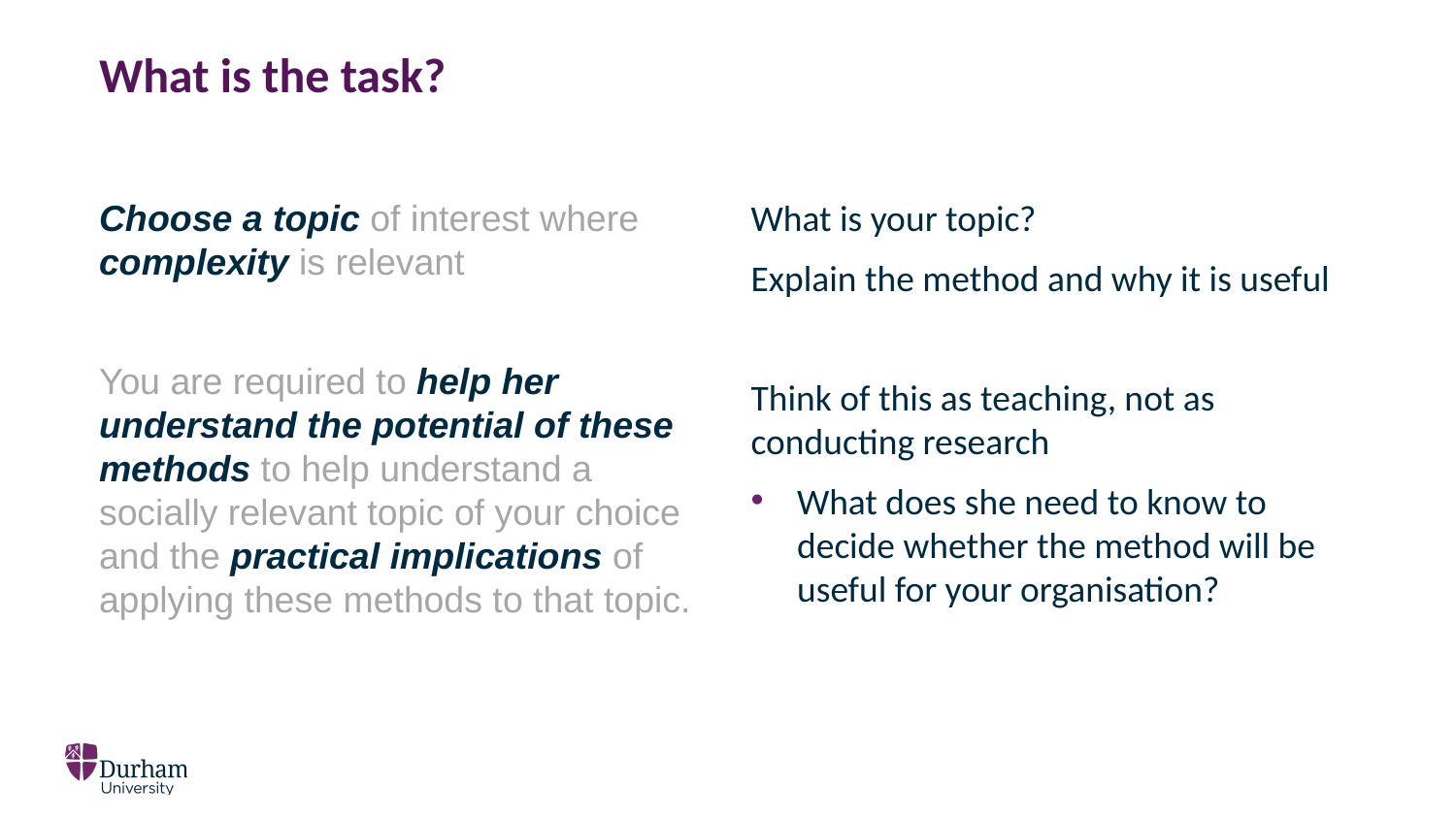

# What is the task?
Choose a topic of interest where complexity is relevant

You are required to help her understand the potential of these methods to help understand a socially relevant topic of your choice and the practical implications of applying these methods to that topic.

What is your topic?
Explain the method and why it is useful

Think of this as teaching, not as conducting research
What does she need to know to decide whether the method will be useful for your organisation?